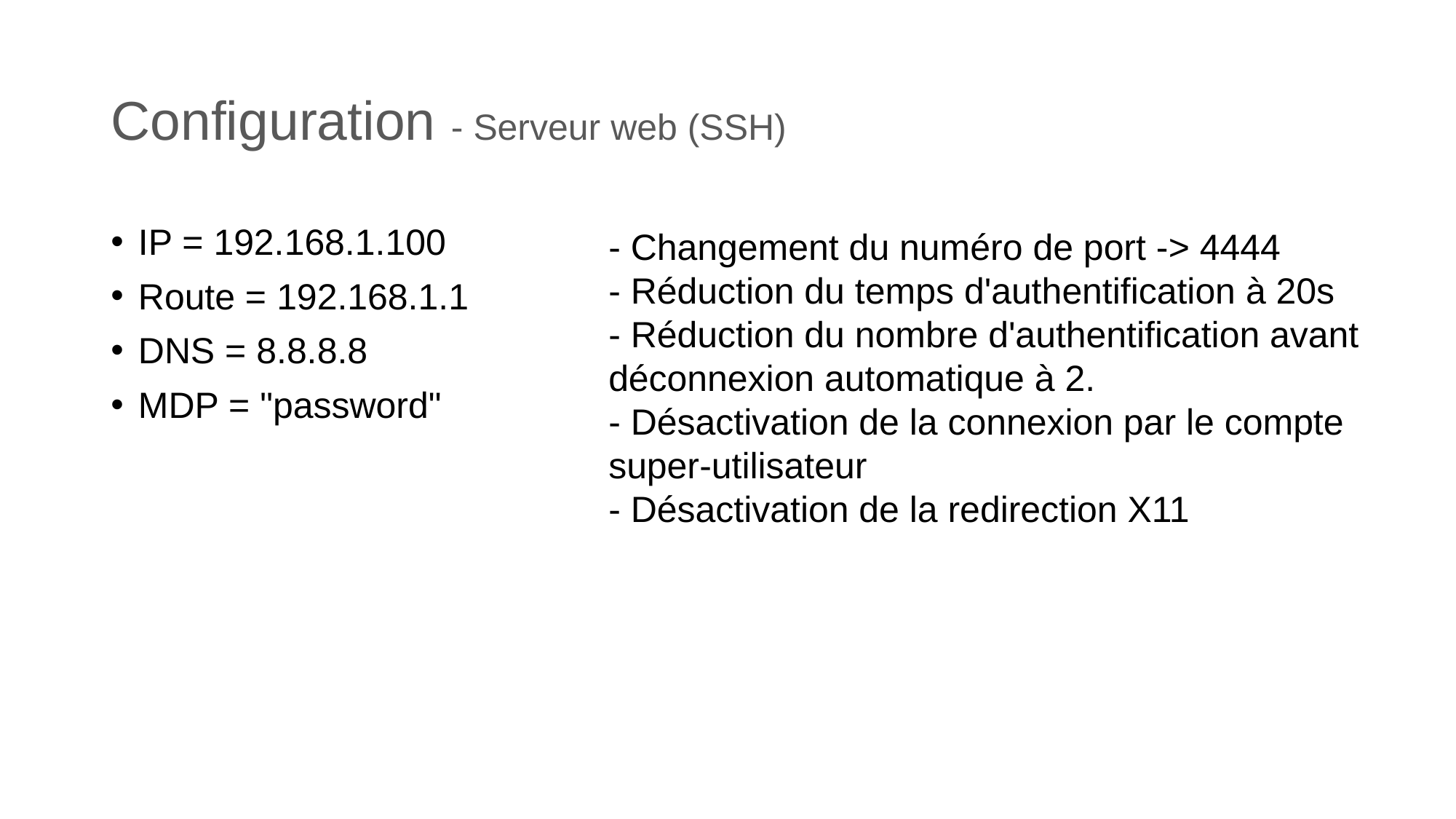

# Configuration - Serveur web (SSH)
IP = 192.168.1.100
Route = 192.168.1.1
DNS = 8.8.8.8
MDP = "password"
- Changement du numéro de port -> 4444
- Réduction du temps d'authentification à 20s
- Réduction du nombre d'authentification avant déconnexion automatique à 2.
- Désactivation de la connexion par le compte super-utilisateur
- Désactivation de la redirection X11